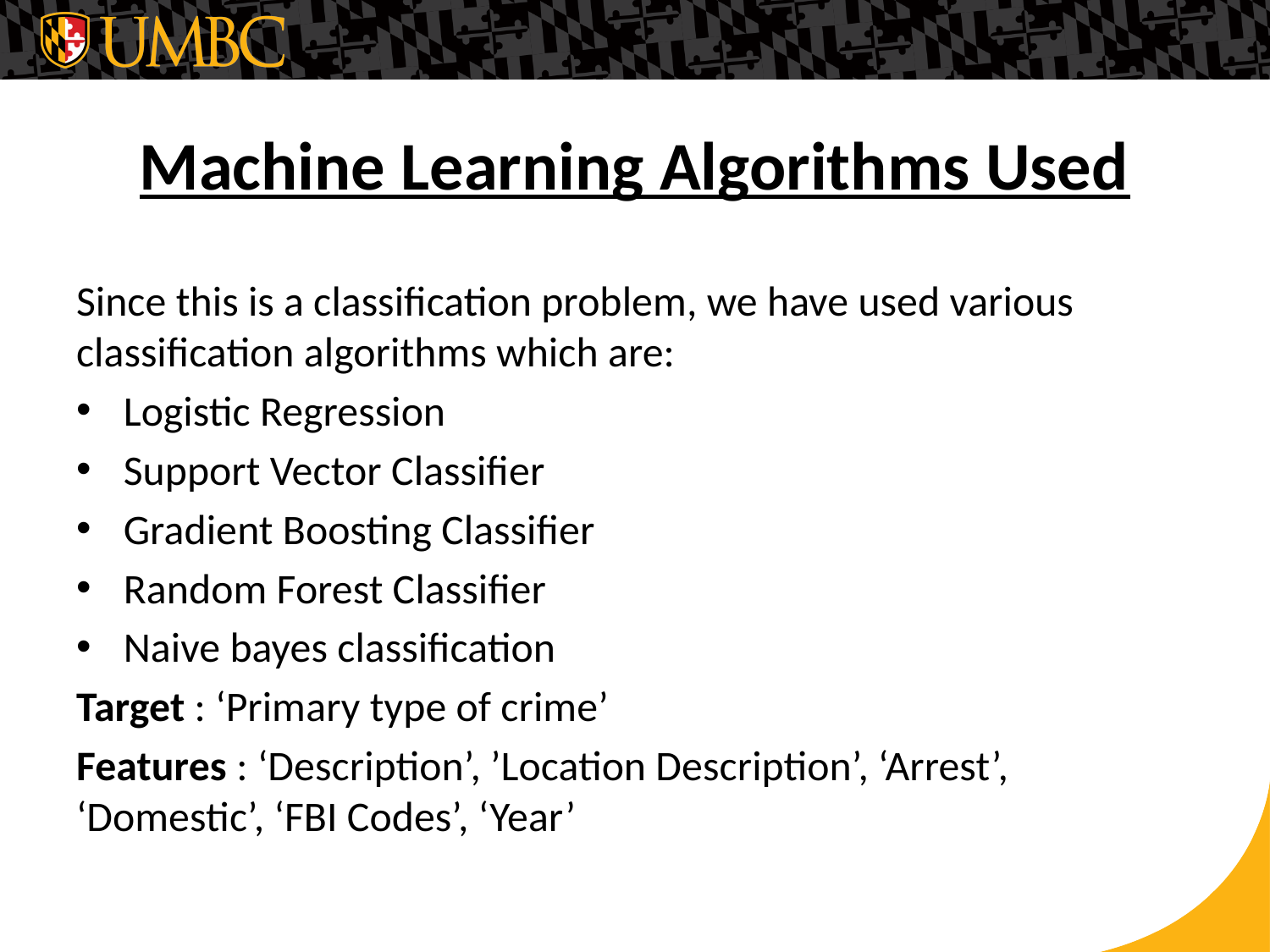

# Machine Learning Algorithms Used
Since this is a classification problem, we have used various classification algorithms which are:
Logistic Regression
Support Vector Classifier
Gradient Boosting Classifier
Random Forest Classifier
Naive bayes classification
Target : ‘Primary type of crime’
Features : ‘Description’, ’Location Description’, ‘Arrest’, ‘Domestic’, ‘FBI Codes’, ‘Year’